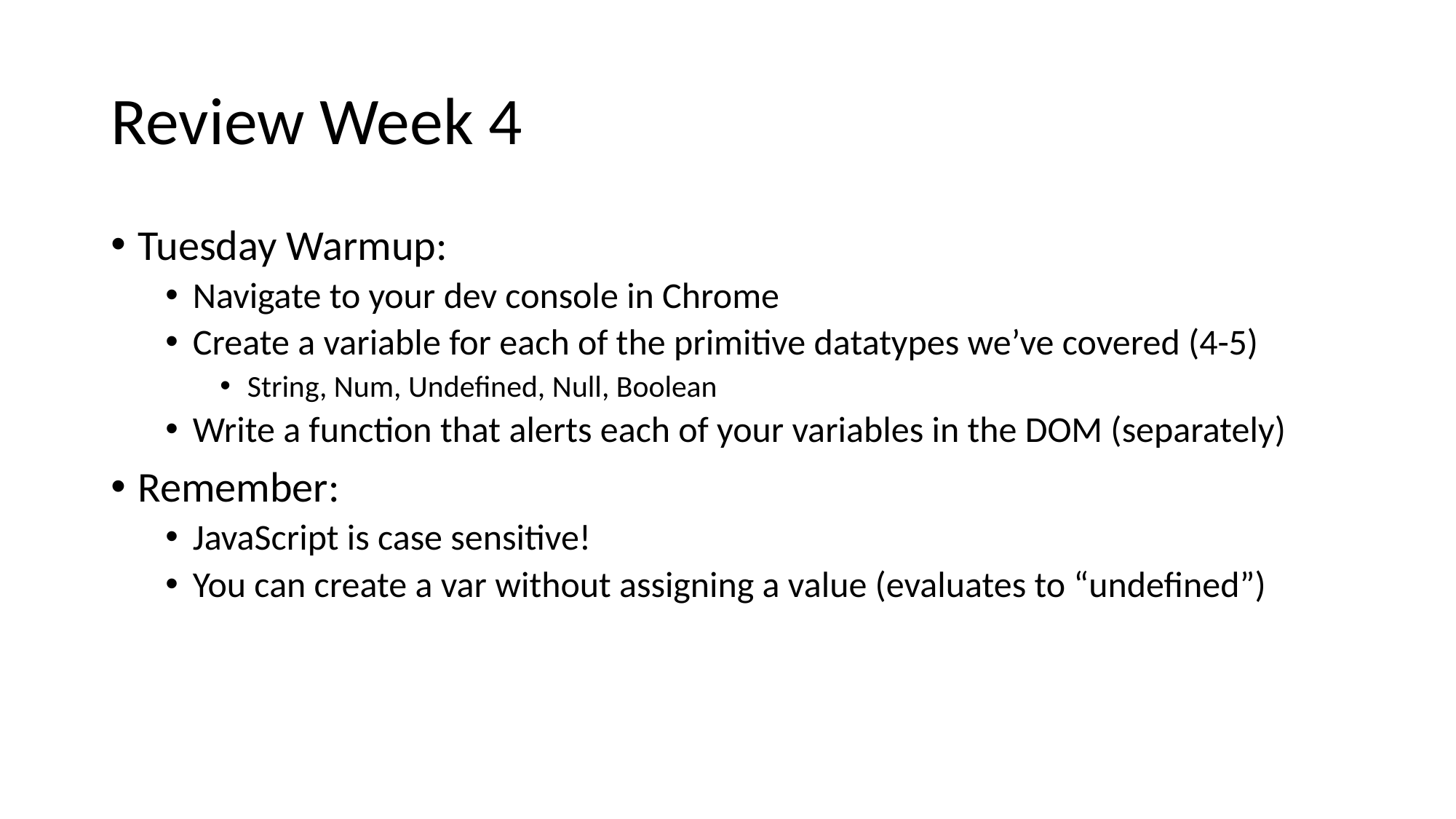

# Review Week 4
Tuesday Warmup:
Navigate to your dev console in Chrome
Create a variable for each of the primitive datatypes we’ve covered (4-5)
String, Num, Undefined, Null, Boolean
Write a function that alerts each of your variables in the DOM (separately)
Remember:
JavaScript is case sensitive!
You can create a var without assigning a value (evaluates to “undefined”)